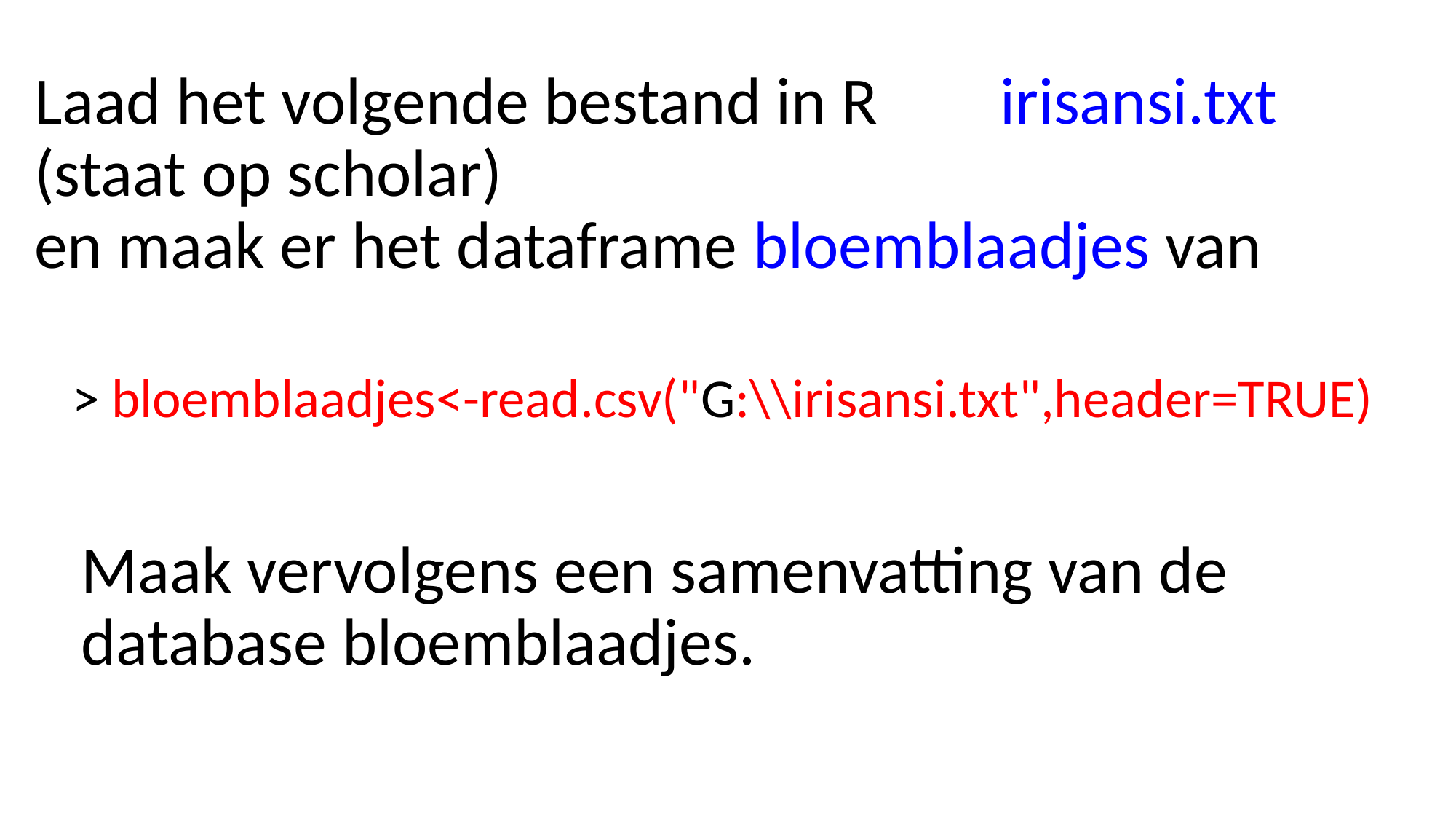

# Laad het volgende bestand in R        irisansi.txt (staat op scholar) en maak er het dataframe bloemblaadjes van
> bloemblaadjes<-read.csv("G:\\irisansi.txt",header=TRUE)
Maak vervolgens een samenvatting van de database bloemblaadjes.